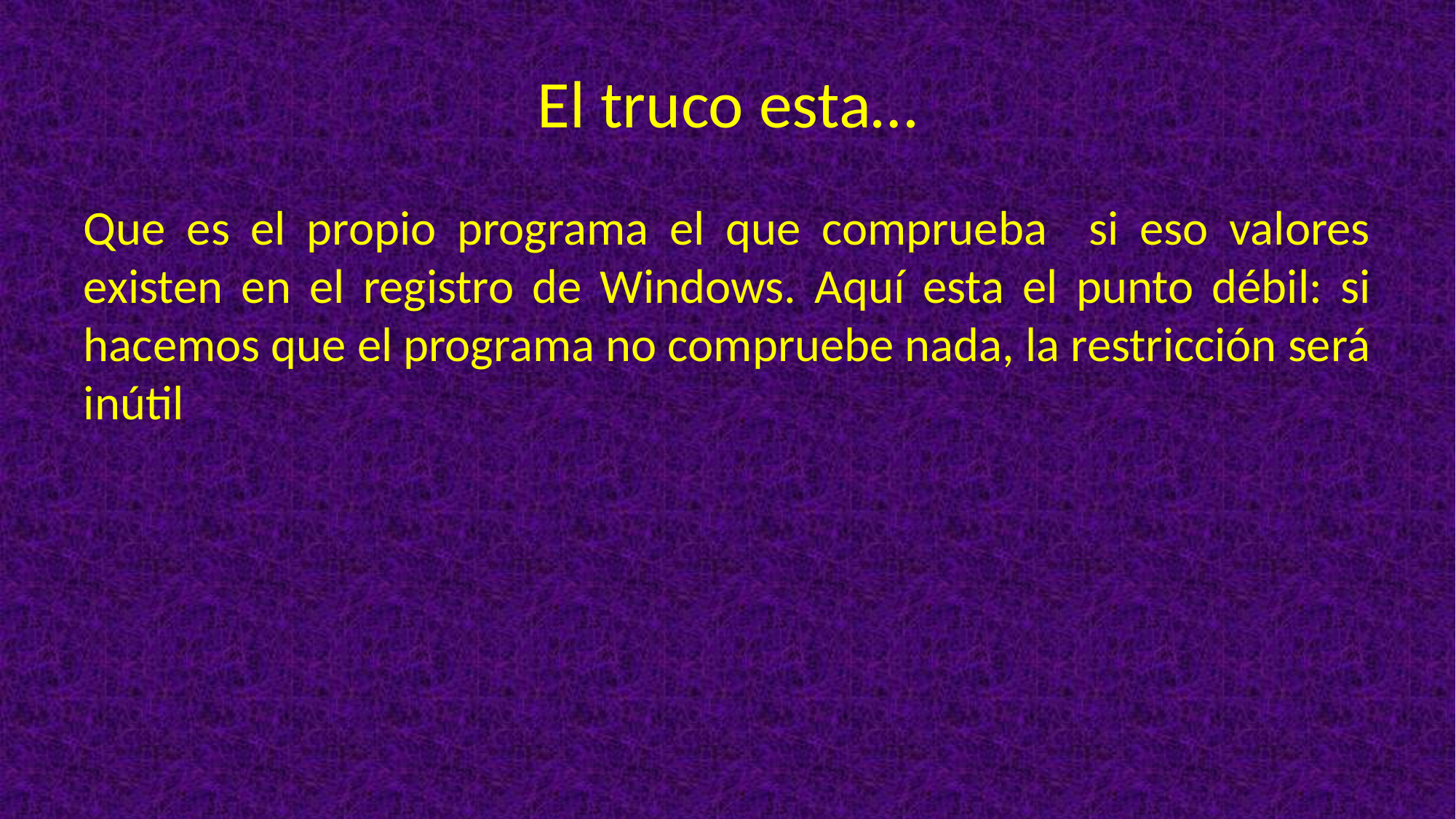

El truco esta…
Que es el propio programa el que comprueba  si eso valores existen en el registro de Windows. Aquí esta el punto débil: si hacemos que el programa no compruebe nada, la restricción será inútil